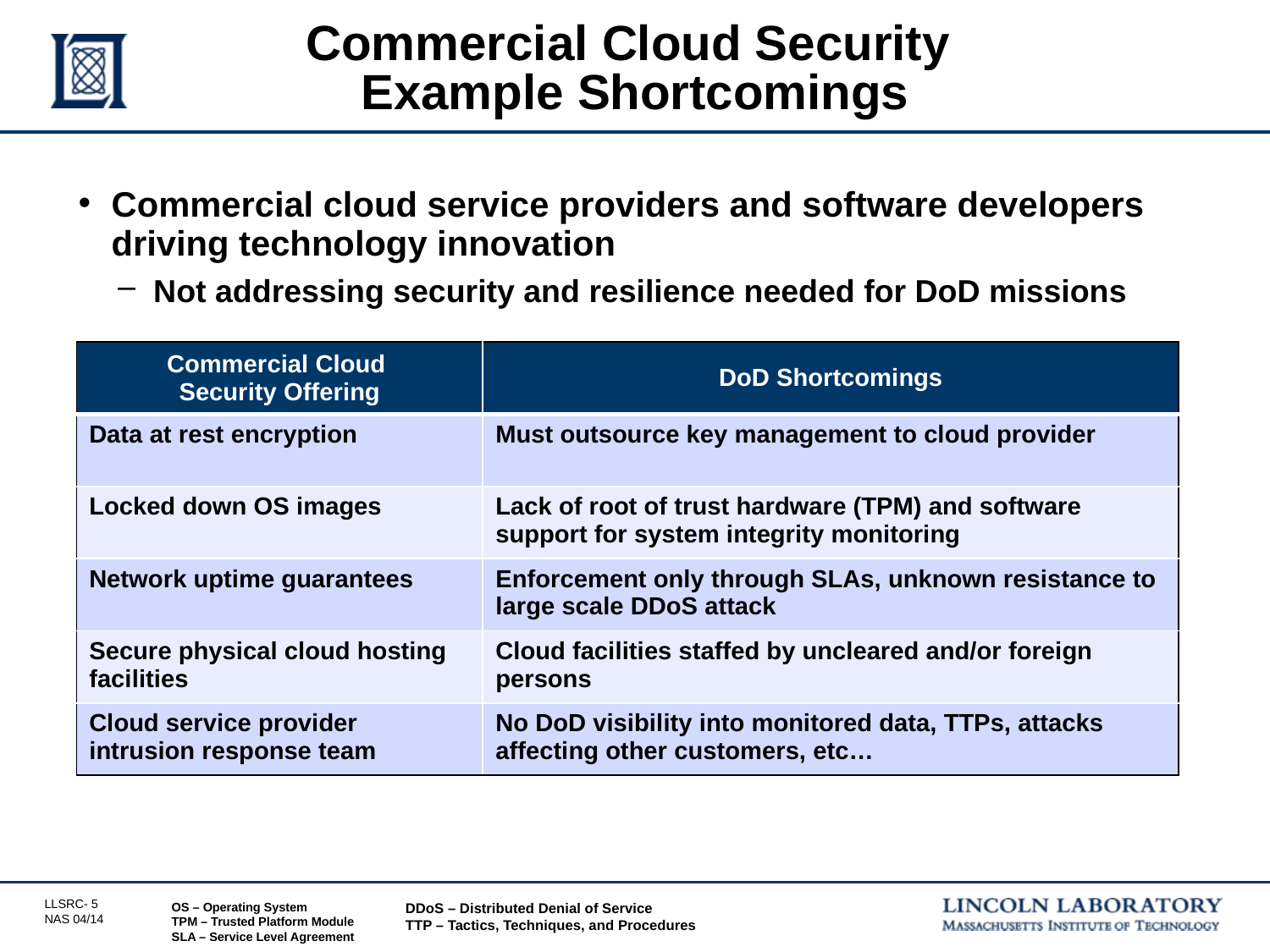

# Commercial Cloud Security Example Shortcomings
Commercial cloud service providers and software developers driving technology innovation
Not addressing security and resilience needed for DoD missions
| Commercial Cloud Security Offering | DoD Shortcomings |
| --- | --- |
| Data at rest encryption | Must outsource key management to cloud provider |
| Locked down OS images | Lack of root of trust hardware (TPM) and software support for system integrity monitoring |
| Network uptime guarantees | Enforcement only through SLAs, unknown resistance to large scale DDoS attack |
| Secure physical cloud hosting facilities | Cloud facilities staffed by uncleared and/or foreign persons |
| Cloud service provider intrusion response team | No DoD visibility into monitored data, TTPs, attacks affecting other customers, etc… |
OS – Operating System
TPM – Trusted Platform Module
SLA – Service Level Agreement
DDoS – Distributed Denial of Service
TTP – Tactics, Techniques, and Procedures